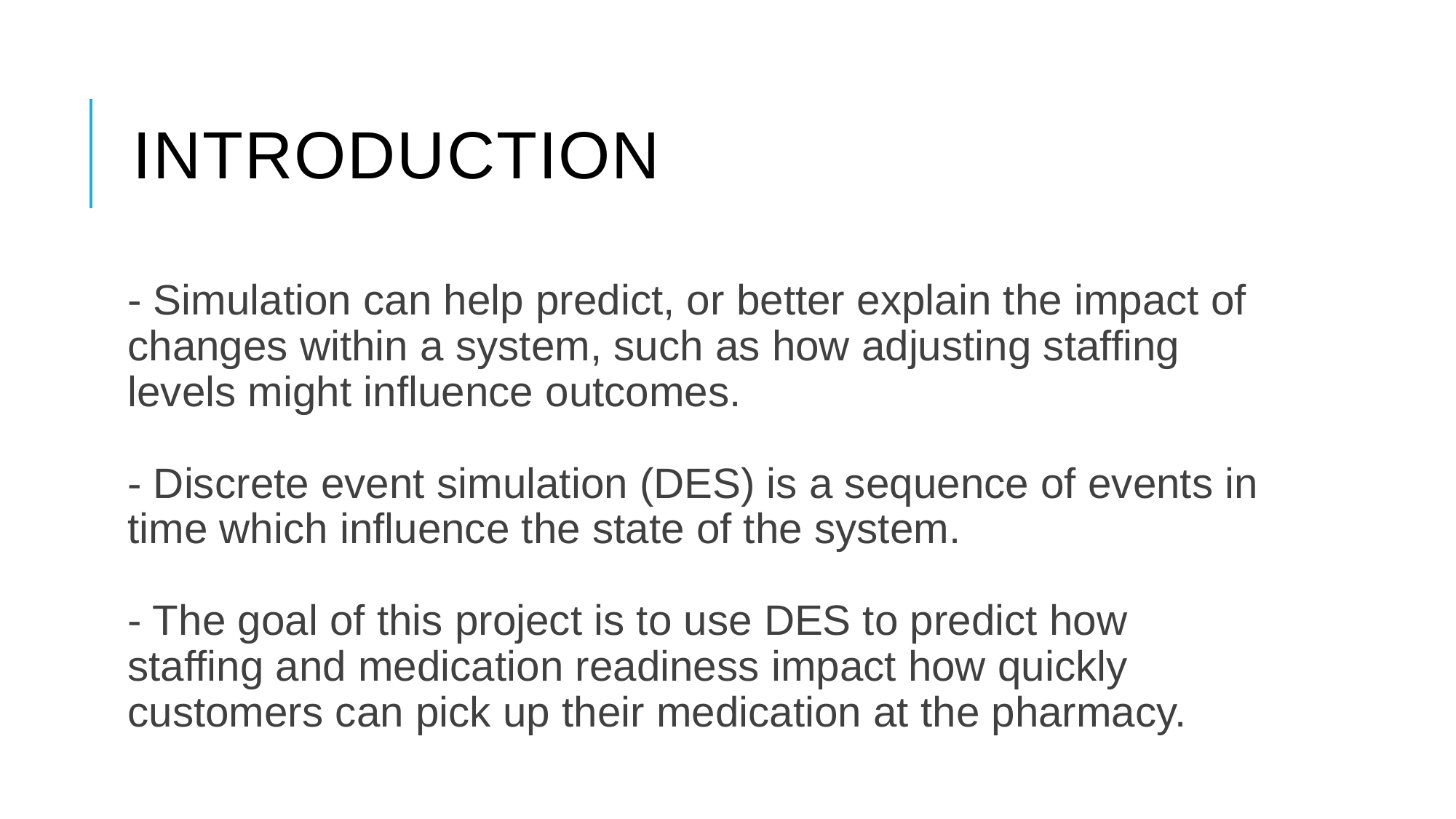

# Introduction
- Simulation can help predict, or better explain the impact of changes within a system, such as how adjusting staffing levels might influence outcomes.
- Discrete event simulation (DES) is a sequence of events in time which influence the state of the system.
- The goal of this project is to use DES to predict how staffing and medication readiness impact how quickly customers can pick up their medication at the pharmacy.